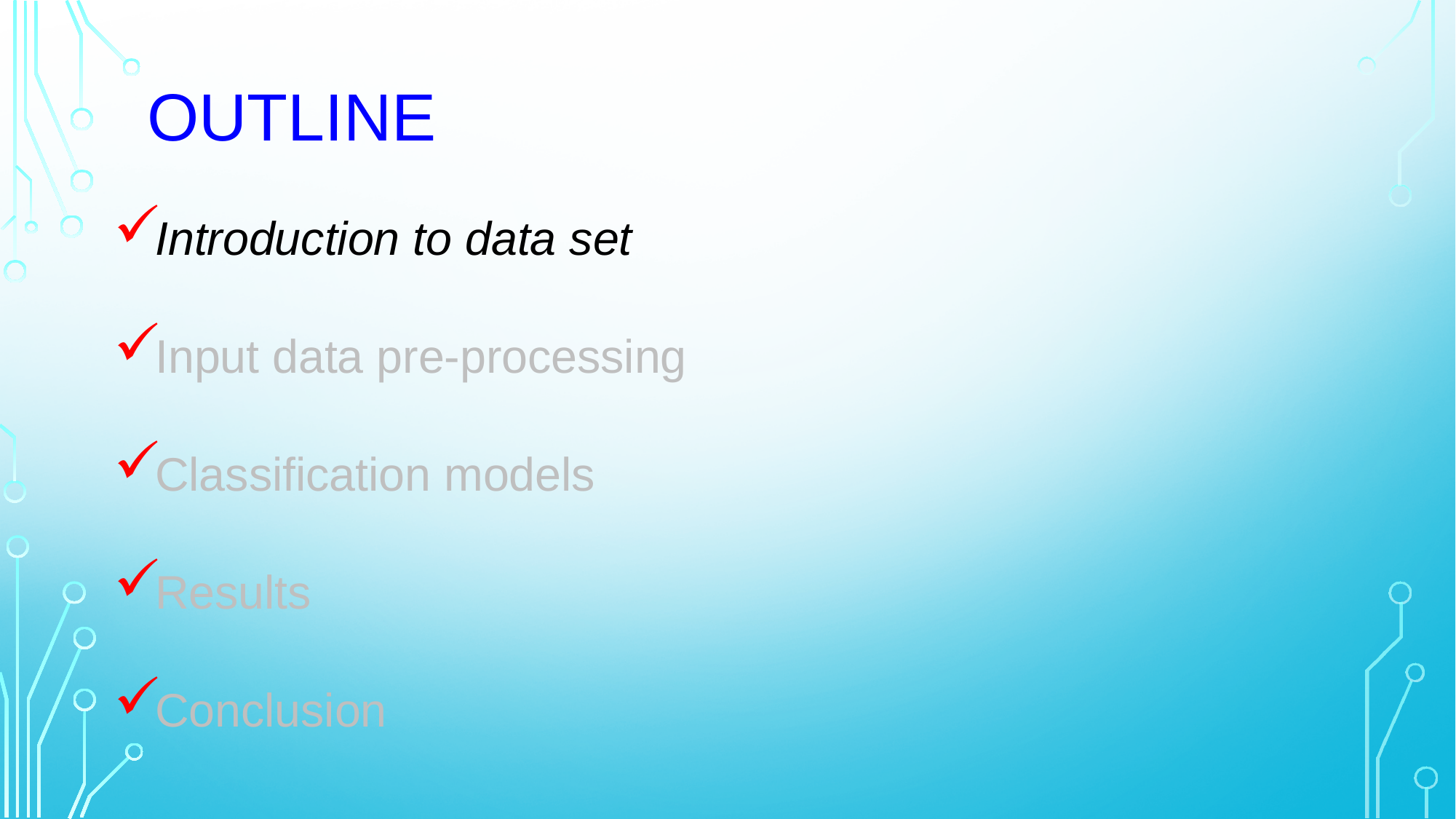

# Outline
Introduction to data set

Input data pre-processing

Classification models

Results

Conclusion